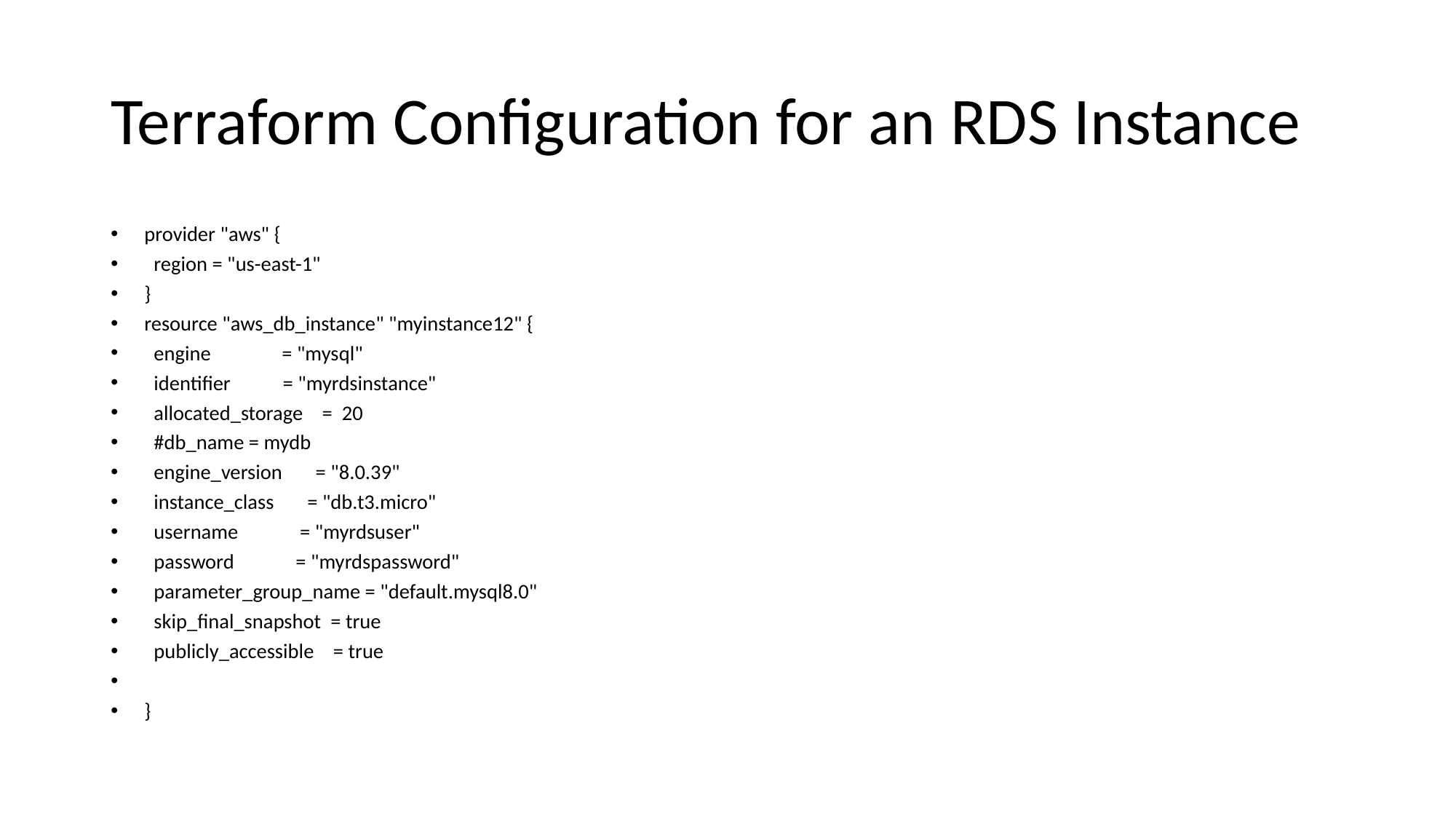

# Terraform Configuration for an RDS Instance
provider "aws" {
  region = "us-east-1"
}
resource "aws_db_instance" "myinstance12" {
  engine               = "mysql"
  identifier           = "myrdsinstance"
  allocated_storage    =  20
  #db_name = mydb
  engine_version       = "8.0.39"
  instance_class       = "db.t3.micro"
  username             = "myrdsuser"
  password             = "myrdspassword"
  parameter_group_name = "default.mysql8.0"
  skip_final_snapshot  = true
  publicly_accessible    = true

}